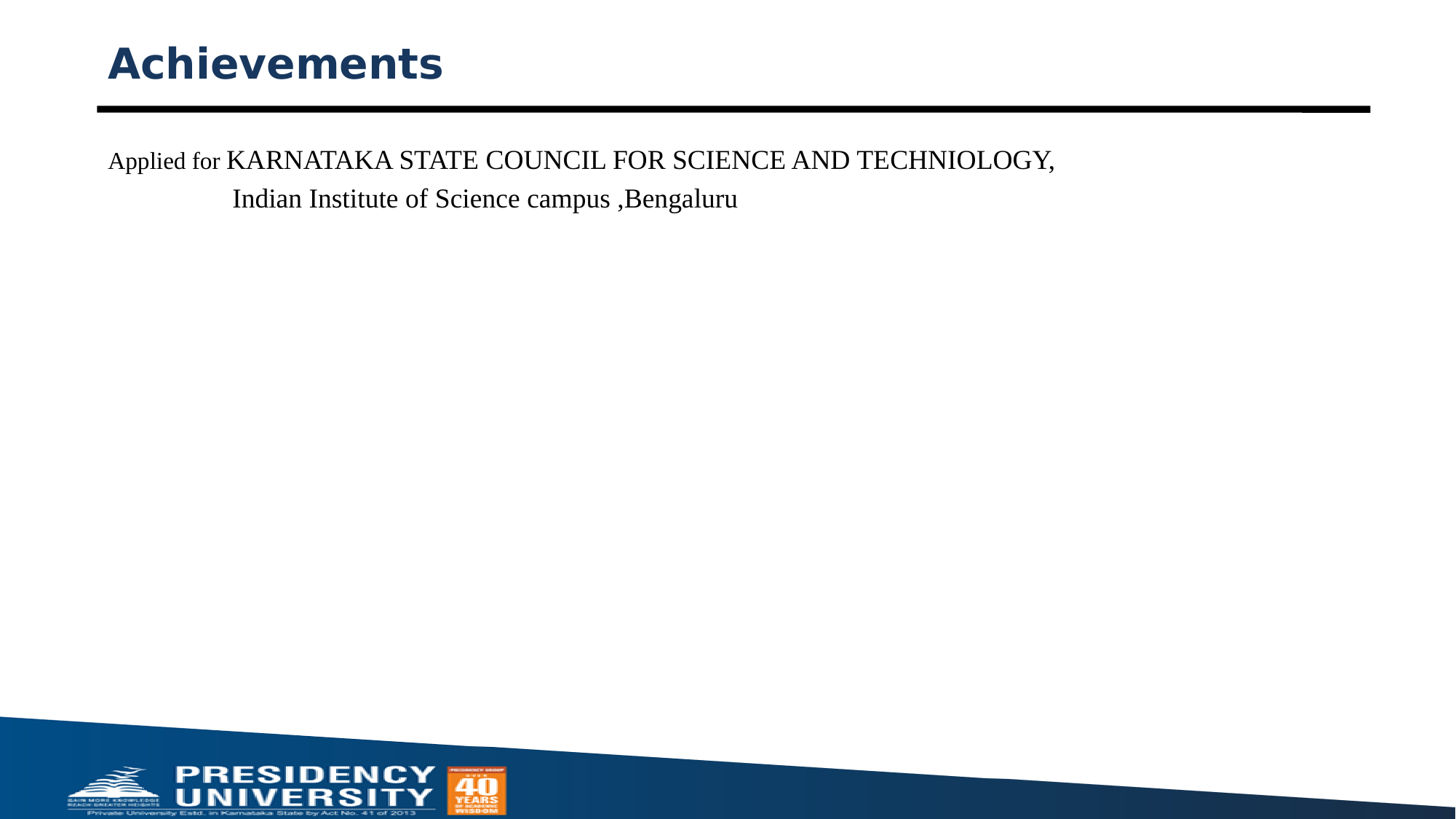

# Achievements
Applied for KARNATAKA STATE COUNCIL FOR SCIENCE AND TECHNIOLOGY,
                  Indian Institute of Science campus ,Bengaluru